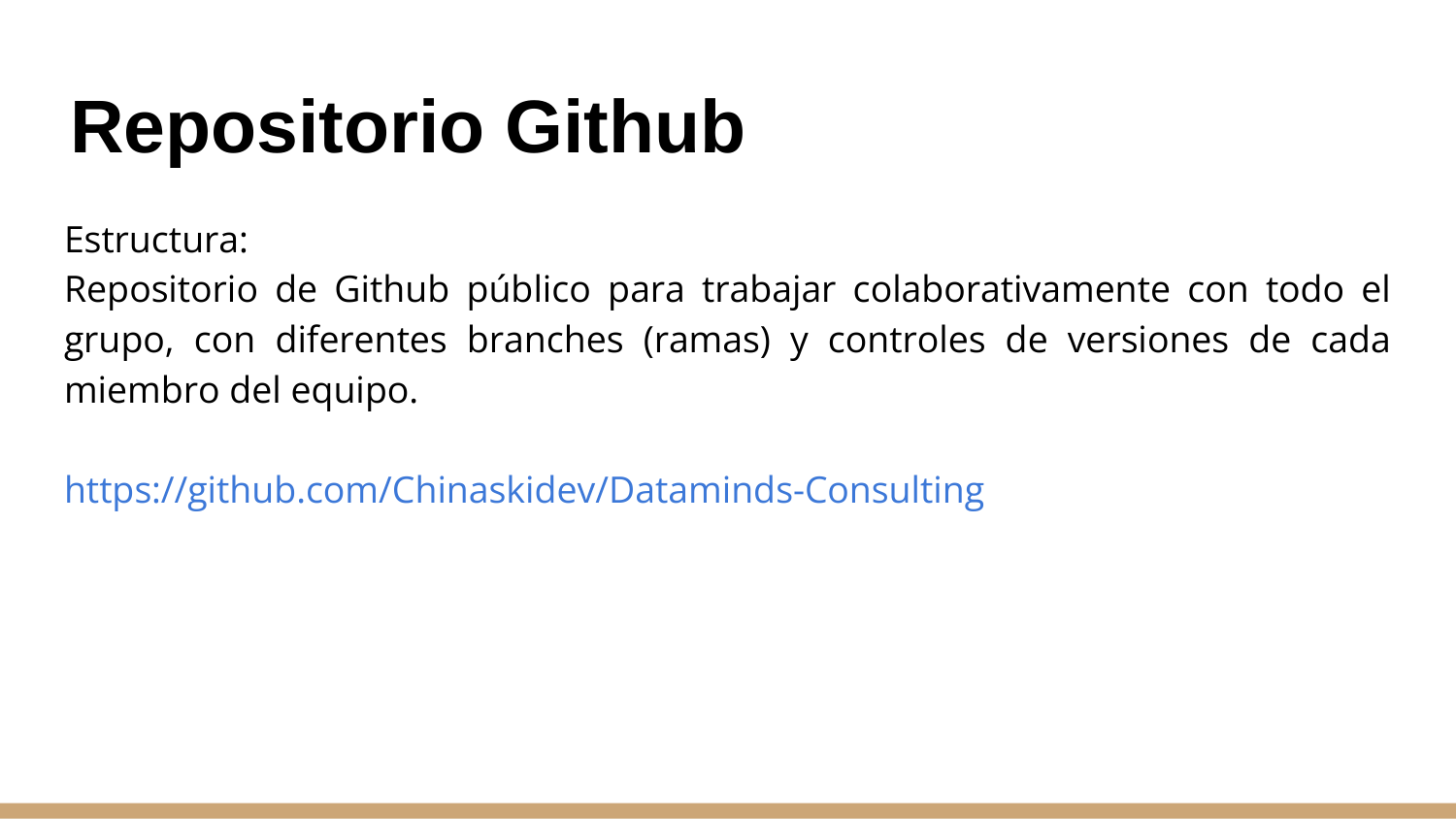

# Repositorio Github
Estructura:
Repositorio de Github público para trabajar colaborativamente con todo el grupo, con diferentes branches (ramas) y controles de versiones de cada miembro del equipo.

https://github.com/Chinaskidev/Dataminds-Consulting